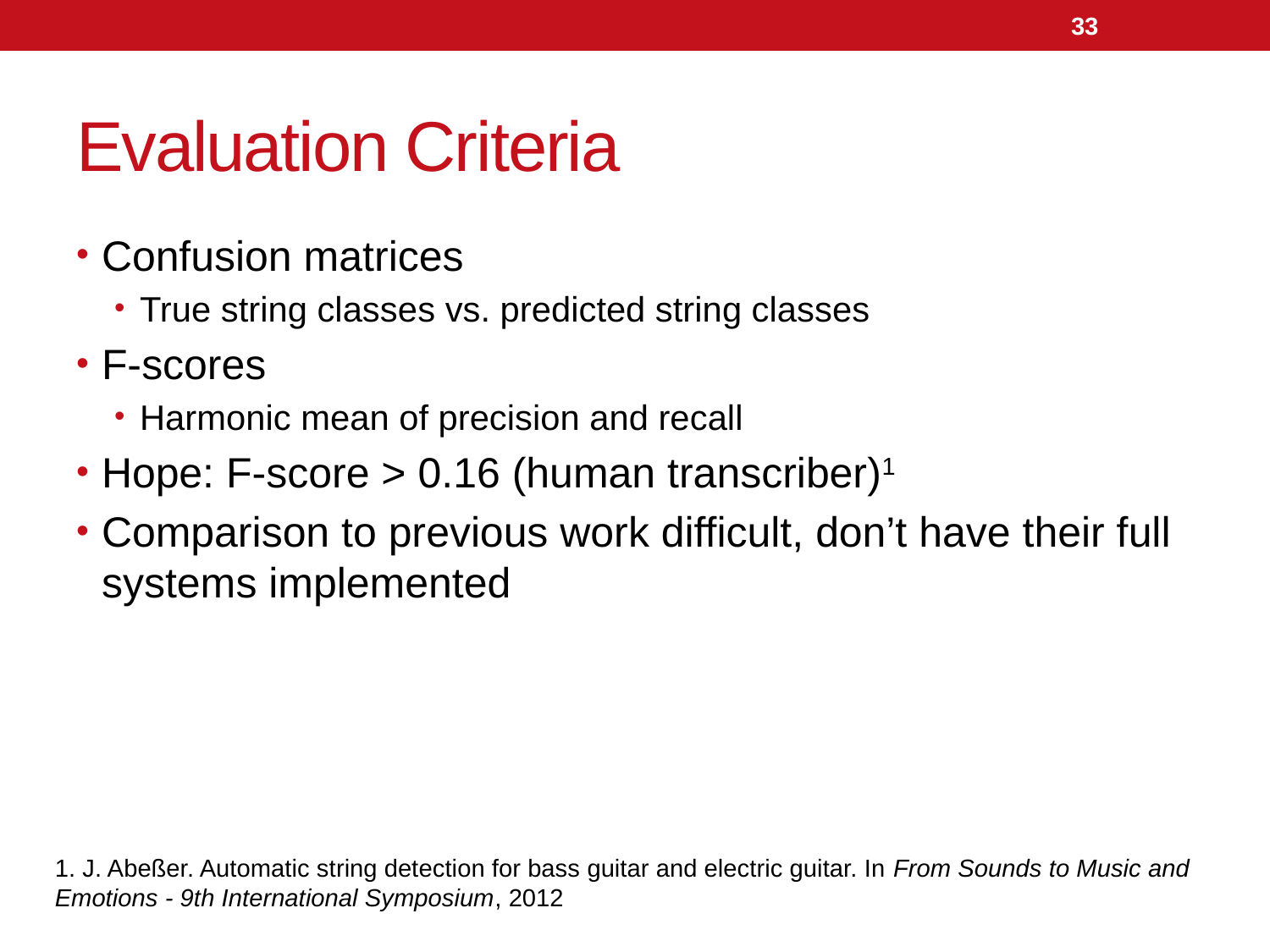

33
# Evaluation Criteria
Confusion matrices
True string classes vs. predicted string classes
F-scores
Harmonic mean of precision and recall
Hope: F-score > 0.16 (human transcriber)1
Comparison to previous work difficult, don’t have their full systems implemented

1. J. Abeßer. Automatic string detection for bass guitar and electric guitar. In From Sounds to Music and Emotions - 9th International Symposium, 2012